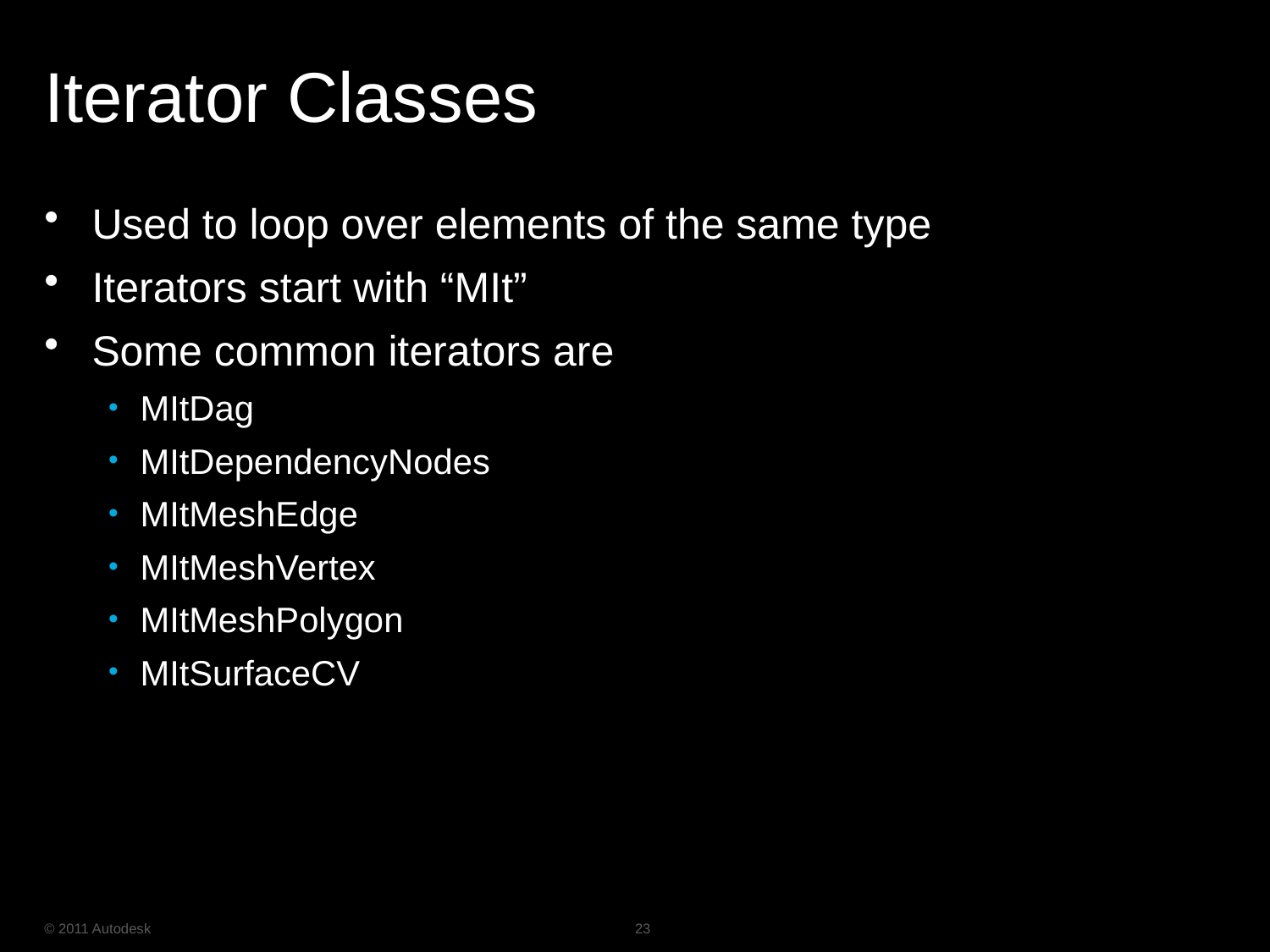

# Iterator Classes
Used to loop over elements of the same type
Iterators start with “MIt”
Some common iterators are
MItDag
MItDependencyNodes
MItMeshEdge
MItMeshVertex
MItMeshPolygon
MItSurfaceCV